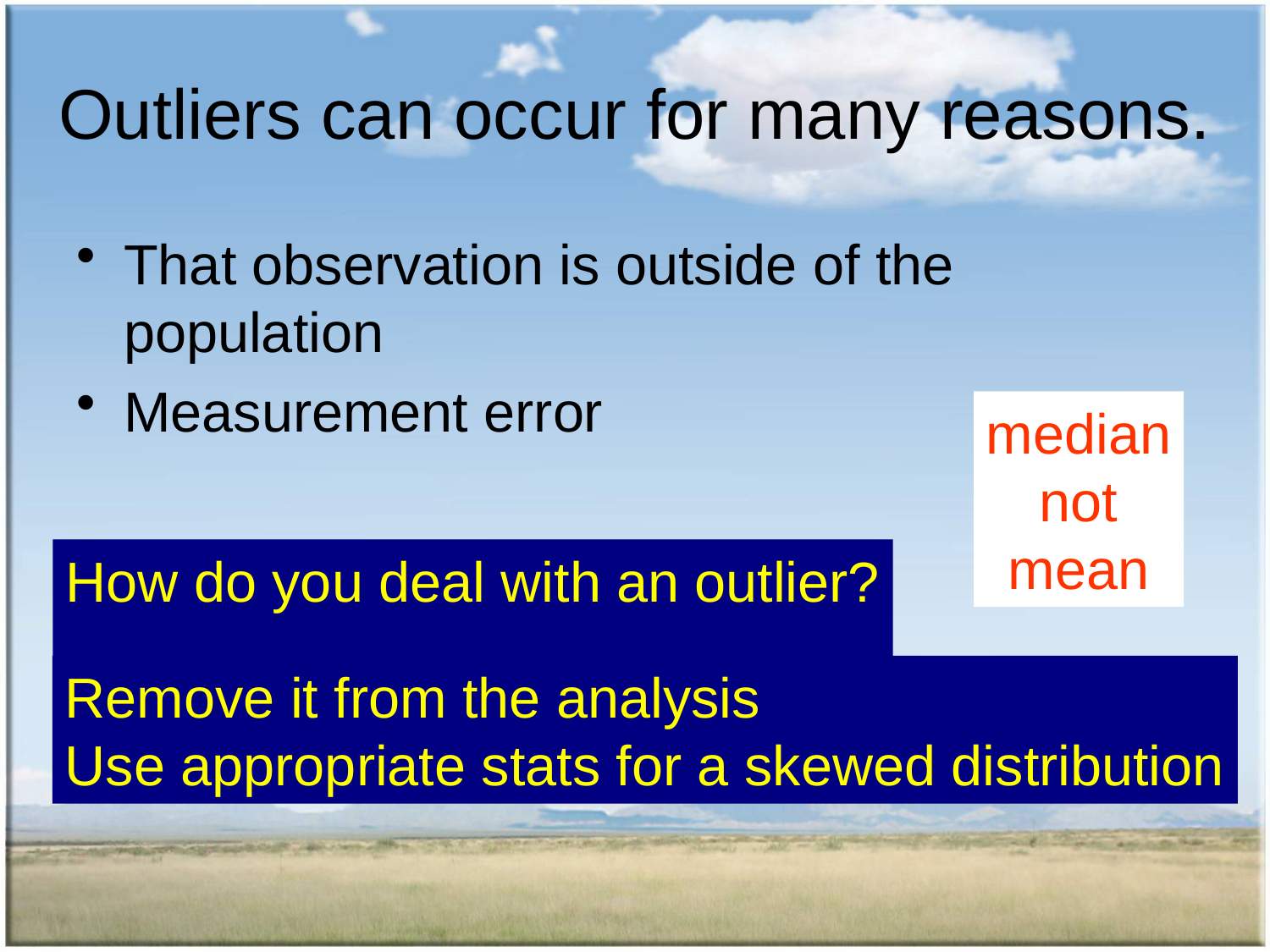

# Outliers can occur for many reasons.
That observation is outside of the population
Measurement error
median
not
mean
How do you deal with an outlier?

Remove it from the analysis
Use appropriate stats for a skewed distribution